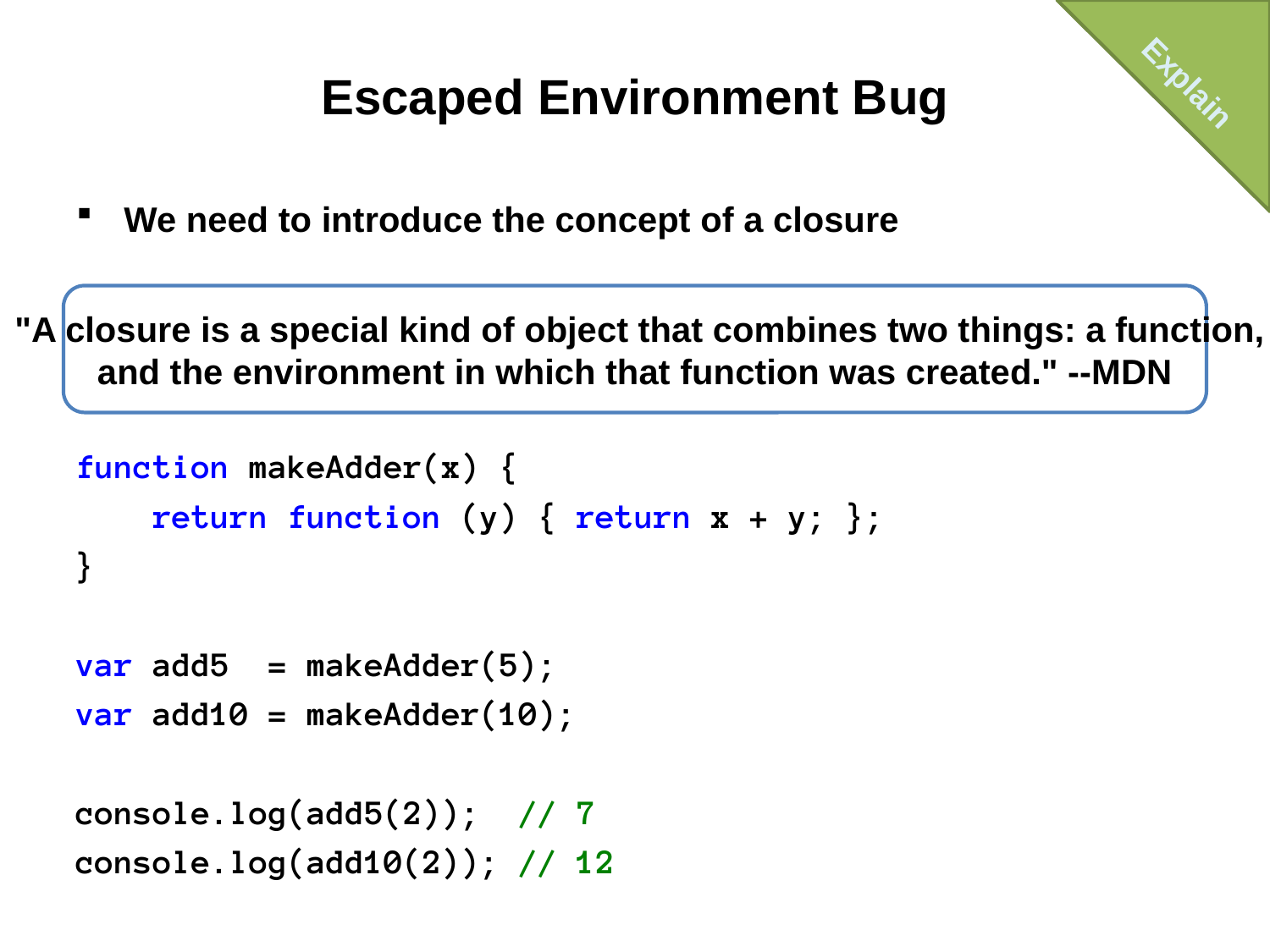

Explain
# Escaped Environment Bug
We need to introduce the concept of a closure

function makeAdder(x) {
    return function (y) { return x + y; };
}

var add5  = makeAdder(5);
var add10 = makeAdder(10);

console.log(add5(2));  // 7
console.log(add10(2)); // 12
 "A closure is a special kind of object that combines two things: a function,
and the environment in which that function was created." --MDN